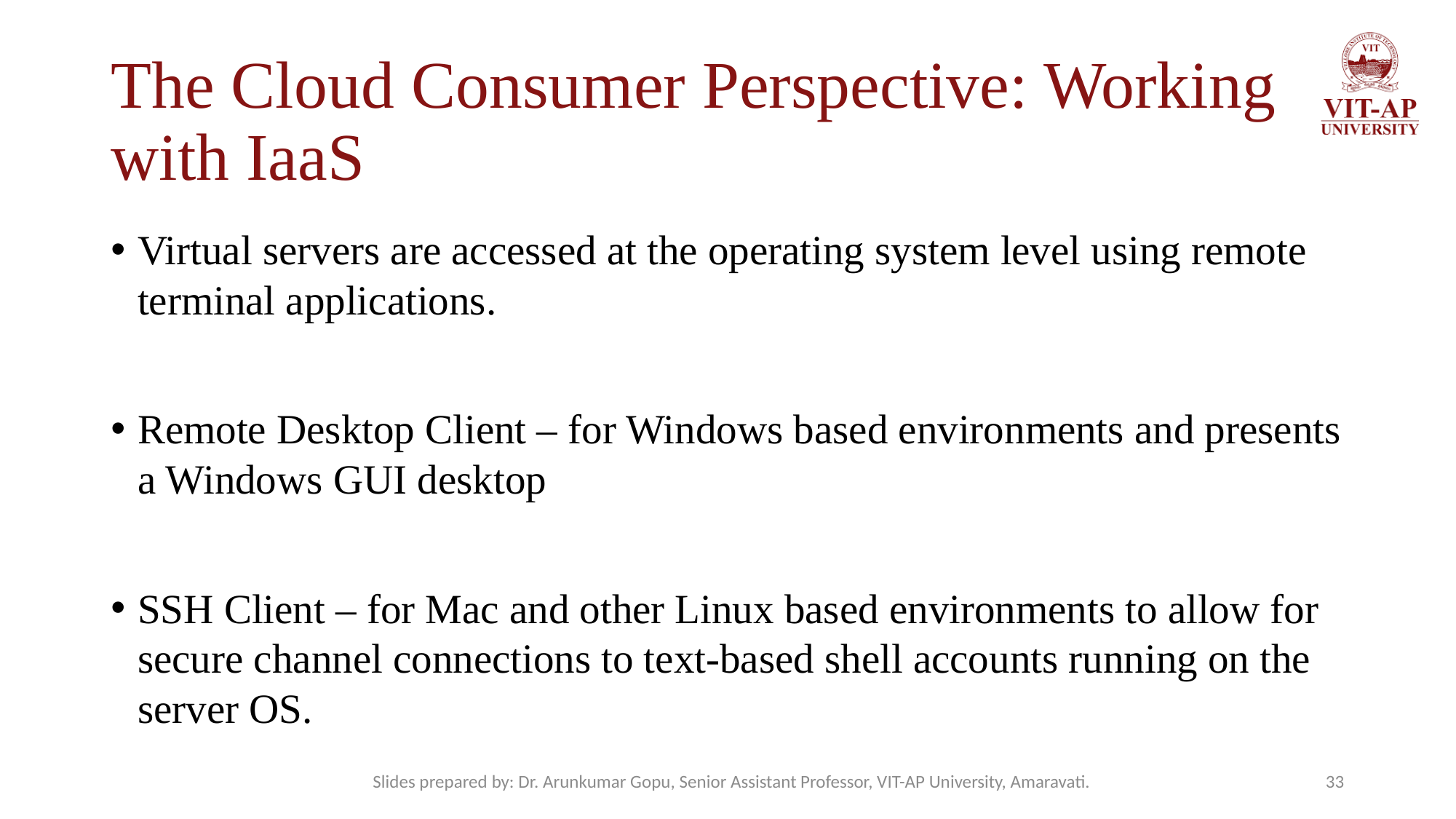

# The Cloud Consumer Perspective: Working with IaaS
Virtual servers are accessed at the operating system level using remote terminal applications.

Remote Desktop Client – for Windows based environments and presents a Windows GUI desktop

SSH Client – for Mac and other Linux based environments to allow for secure channel connections to text-based shell accounts running on the server OS.
Slides prepared by: Dr. Arunkumar Gopu, Senior Assistant Professor, VIT-AP University, Amaravati.
33